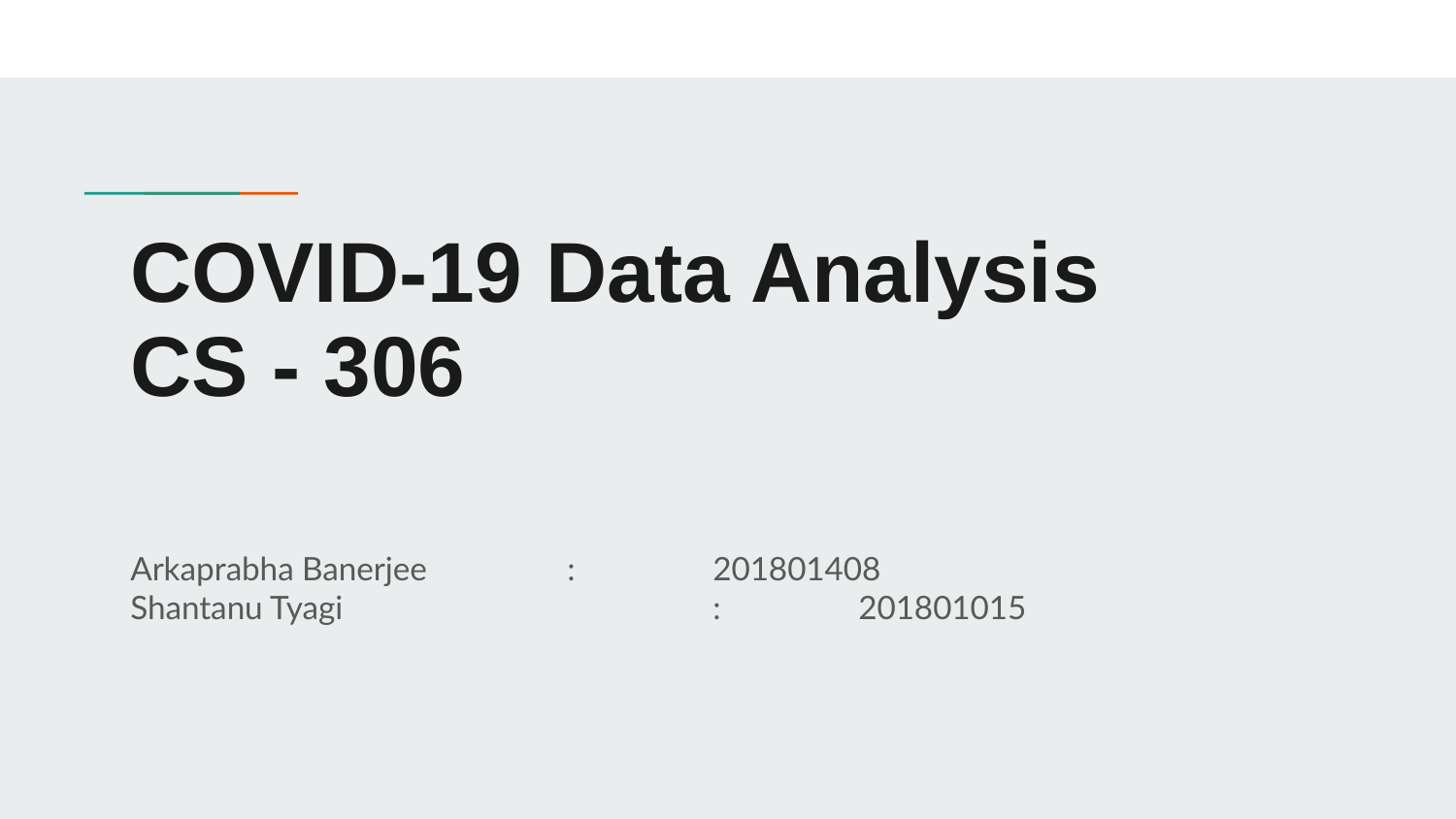

# COVID-19 Data Analysis
CS - 306
Arkaprabha Banerjee	:	201801408
Shantanu Tyagi			:	201801015